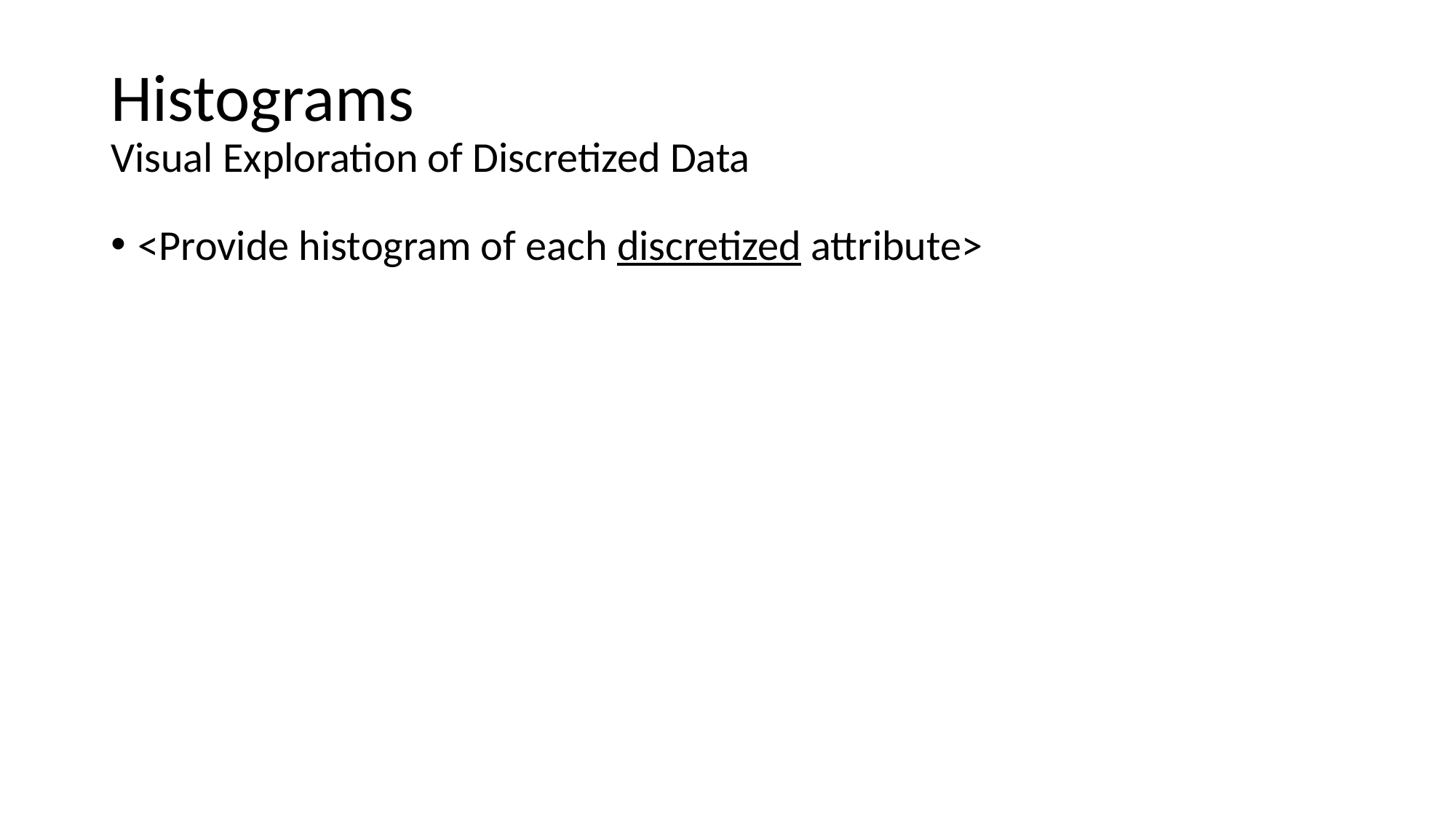

# Histograms Visual Exploration of Discretized Data
<Provide histogram of each discretized attribute>